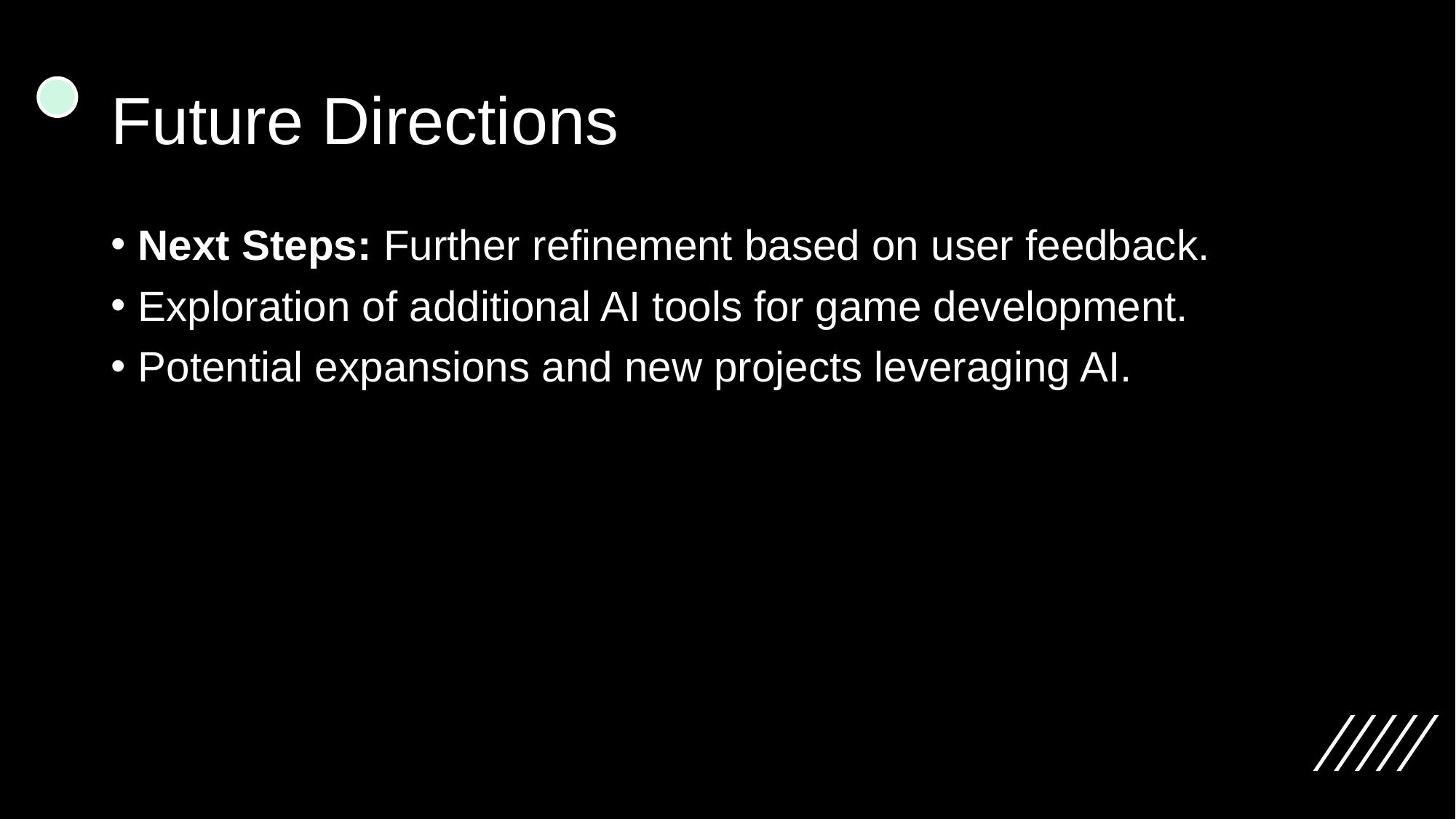

# Future Directions
Next Steps: Further refinement based on user feedback.
Exploration of additional AI tools for game development.
Potential expansions and new projects leveraging AI.